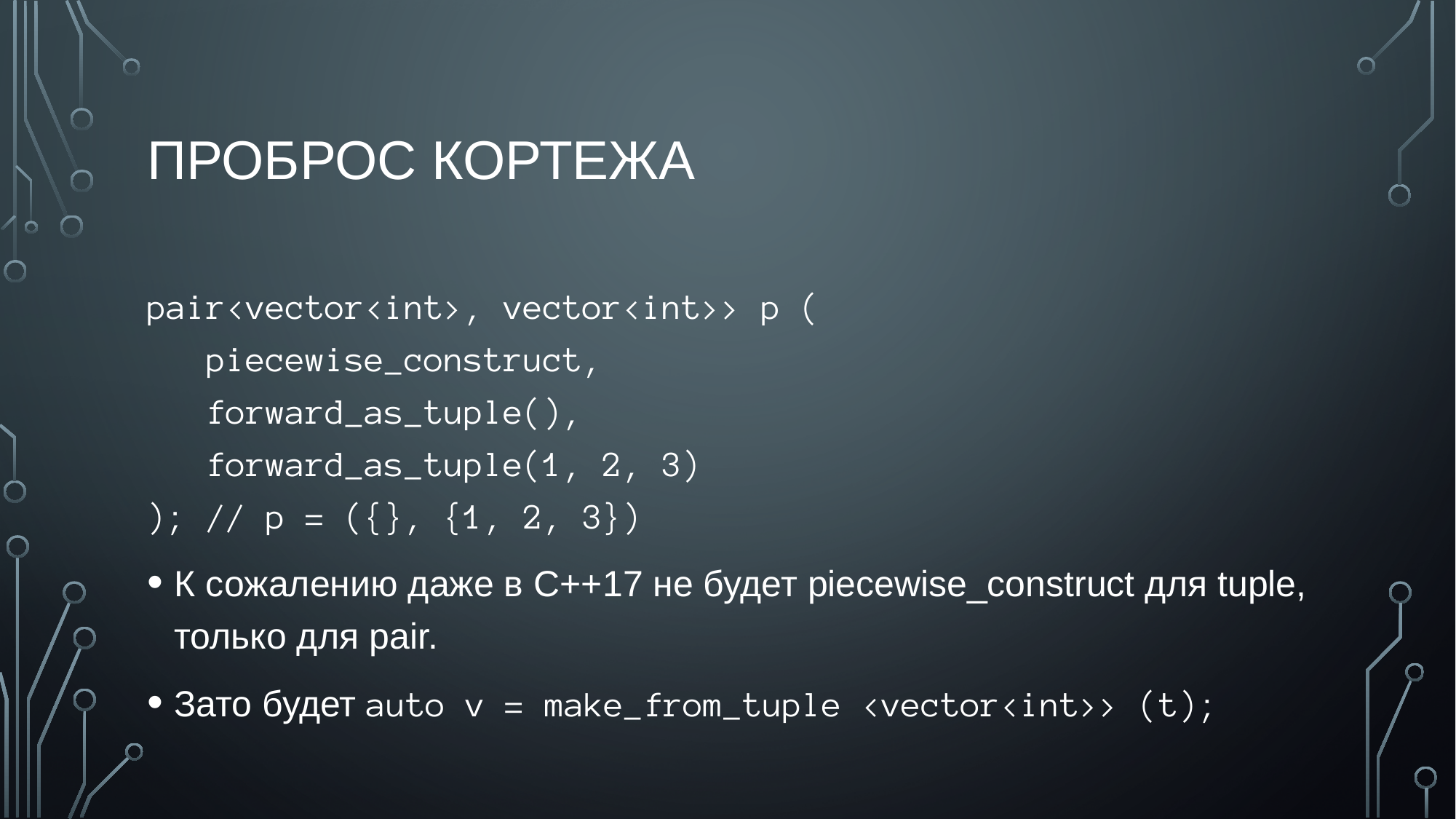

# проброс кортежа
pair<vector<int>, vector<int>> p (
   piecewise_construct,
   forward_as_tuple(),
   forward_as_tuple(1, 2, 3)
); // p = ({}, {1, 2, 3})
К сожалению даже в C++17 не будет piecewise_construct для tuple, только для pair.
Зато будет auto v = make_from_tuple <vector<int>> (t);